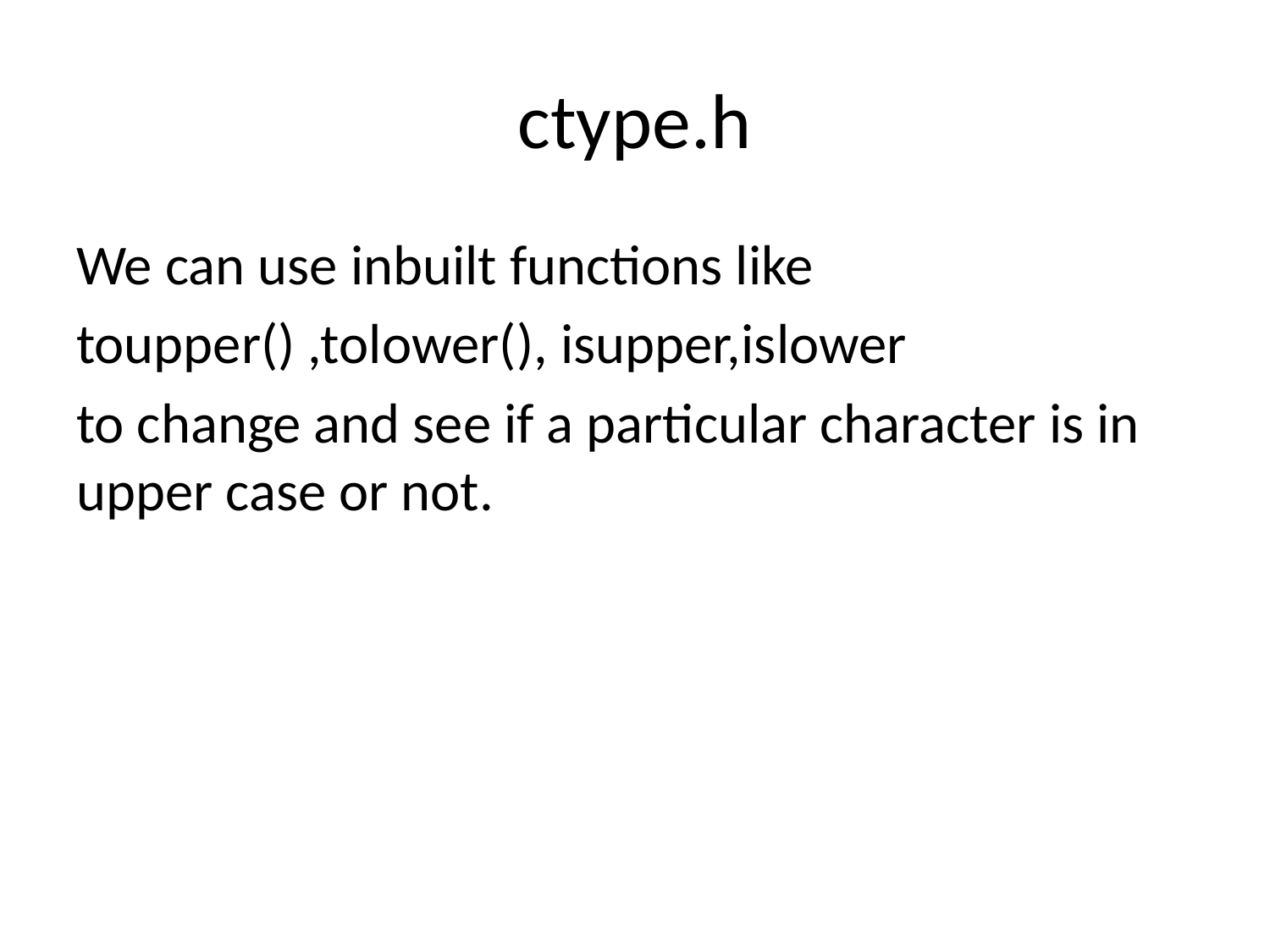

# ctype.h
We can use inbuilt functions like
toupper() ,tolower(), isupper,islower
to change and see if a particular character is in upper case or not.